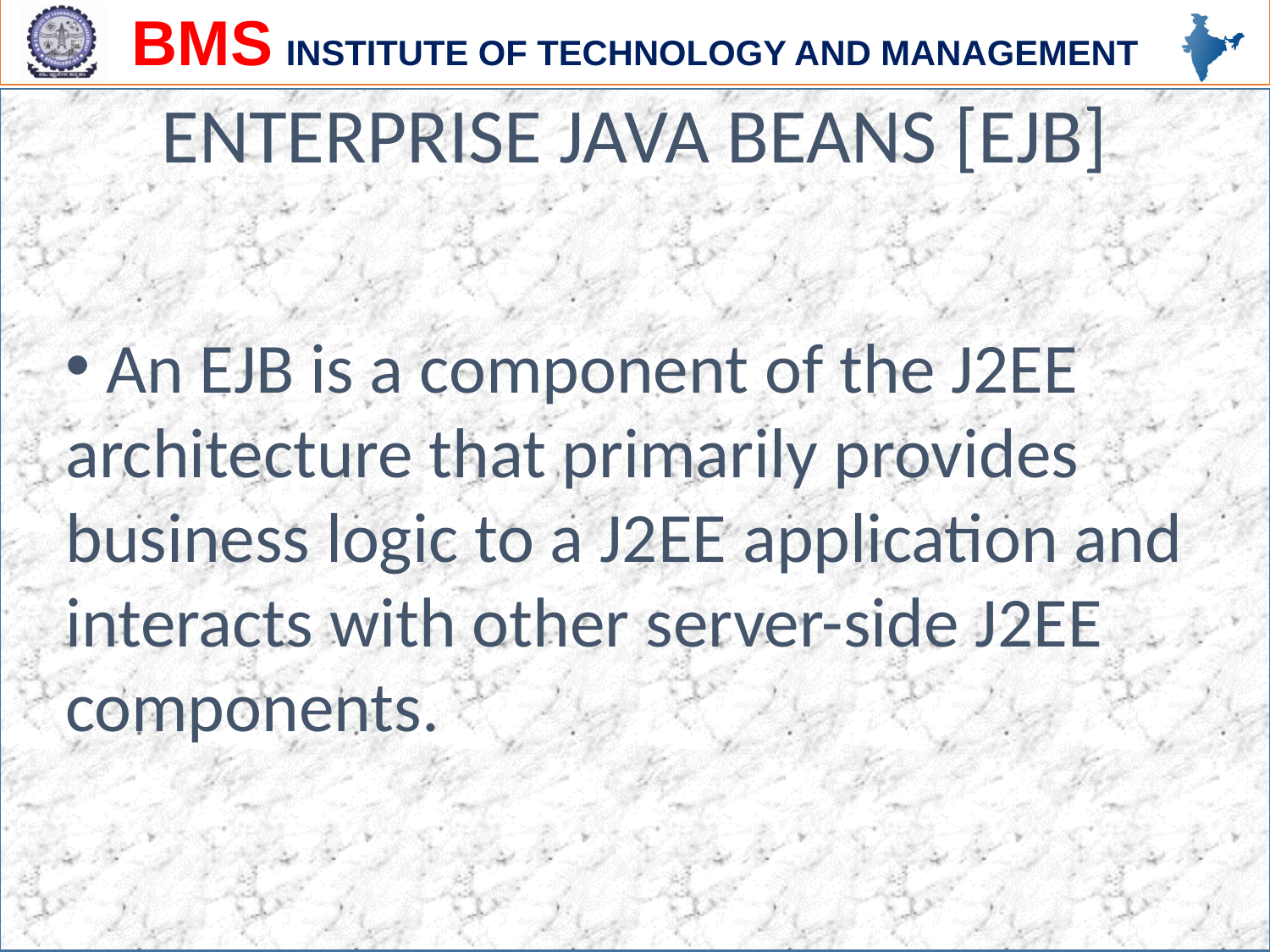

ENTERPRISE JAVA BEANS [EJB]
 An EJB is a component of the J2EE architecture that primarily provides business logic to a J2EE application and interacts with other server-side J2EE components.